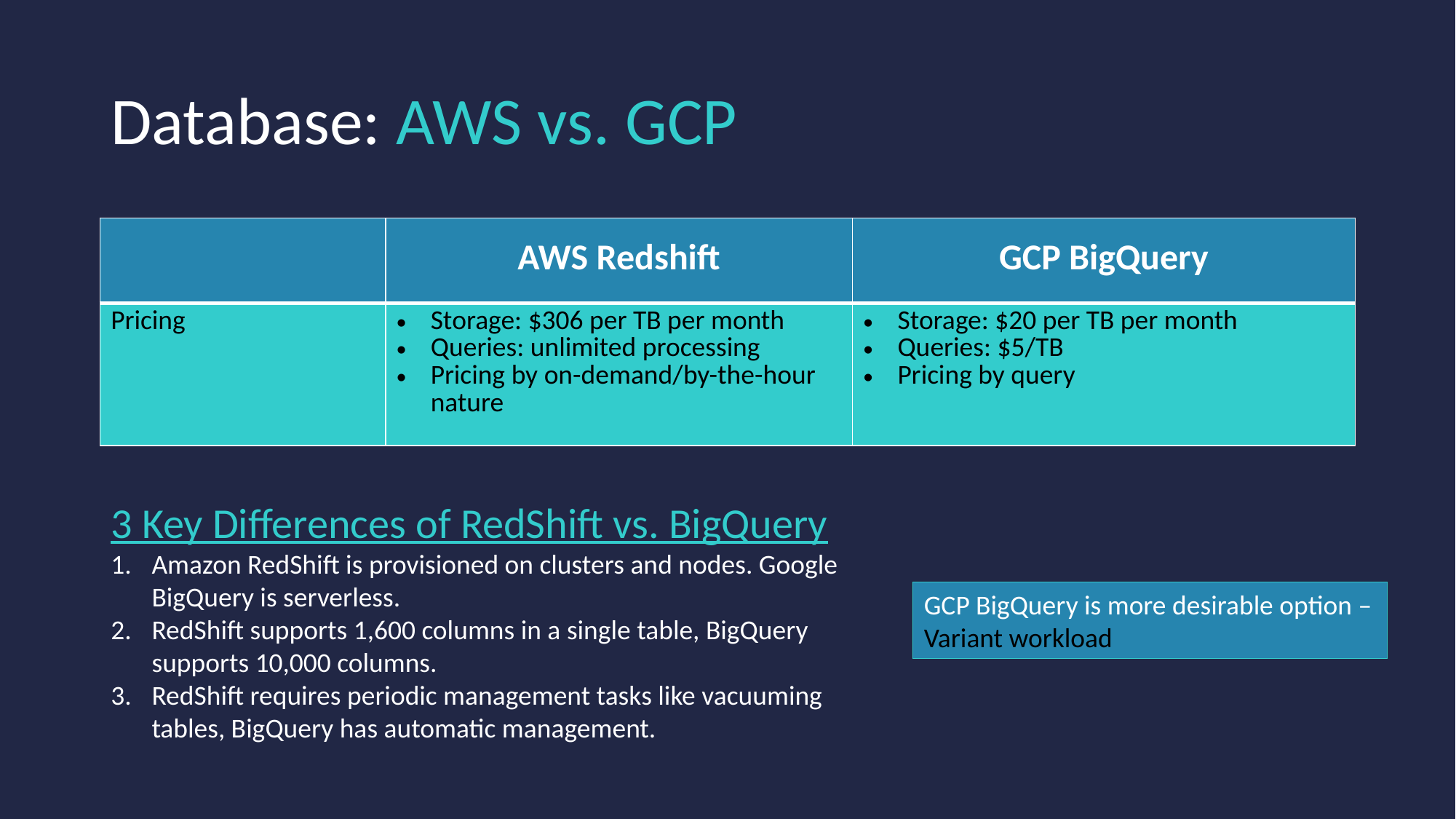

# Database: AWS vs. GCP
|  | AWS Redshift | GCP BigQuery |
| --- | --- | --- |
| Pricing | Storage: $306 per TB per month Queries: unlimited processing Pricing by on-demand/by-the-hour nature | Storage: $20 per TB per month Queries: $5/TB Pricing by query |
3 Key Differences of RedShift vs. BigQuery
Amazon RedShift is provisioned on clusters and nodes. Google BigQuery is serverless.
RedShift supports 1,600 columns in a single table, BigQuery supports 10,000 columns.
RedShift requires periodic management tasks like vacuuming tables, BigQuery has automatic management.
GCP BigQuery is more desirable option – Variant workload